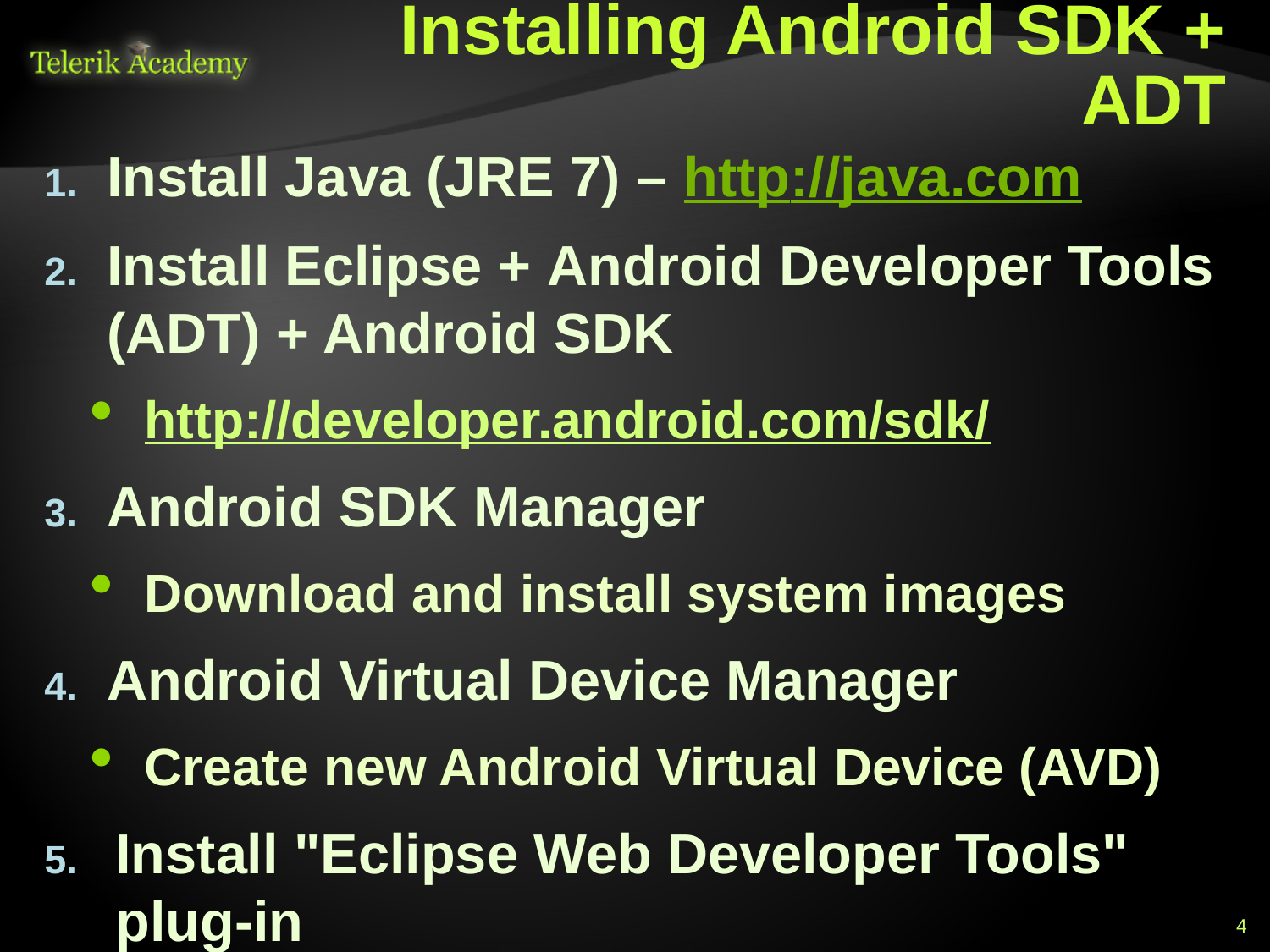

# Installing Android SDK + ADT
Install Java (JRE 7) – http://java.com
Install Eclipse + Android Developer Tools (ADT) + Android SDK
http://developer.android.com/sdk/
Android SDK Manager
Download and install system images
Android Virtual Device Manager
Create new Android Virtual Device (AVD)
Install "Eclipse Web Developer Tools" plug-in
4